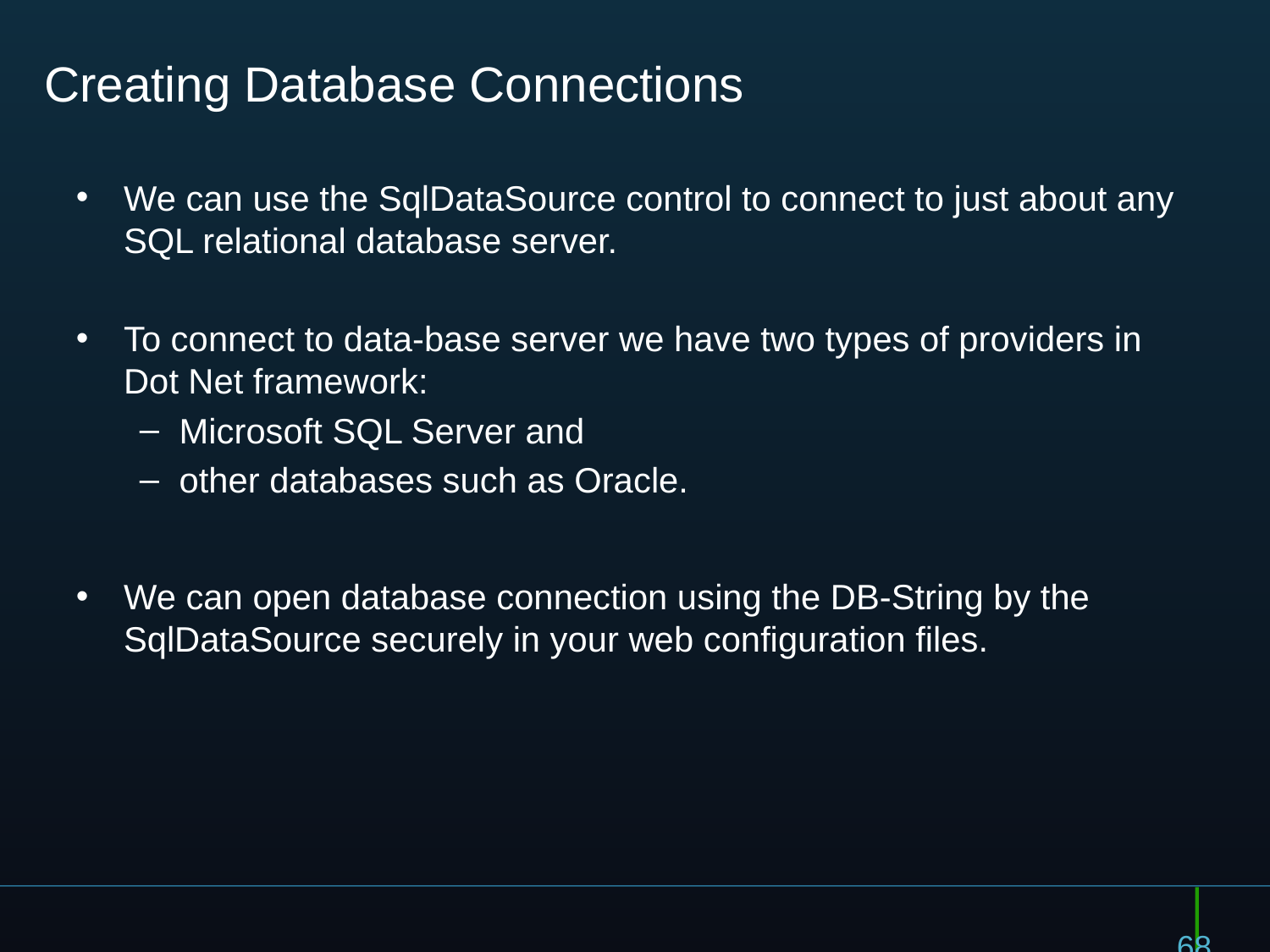

# Creating Database Connections
We can use the SqlDataSource control to connect to just about any SQL relational database server.

To connect to data-base server we have two types of providers in Dot Net framework:
Microsoft SQL Server and
other databases such as Oracle.

We can open database connection using the DB-String by the SqlDataSource securely in your web configuration files.

68